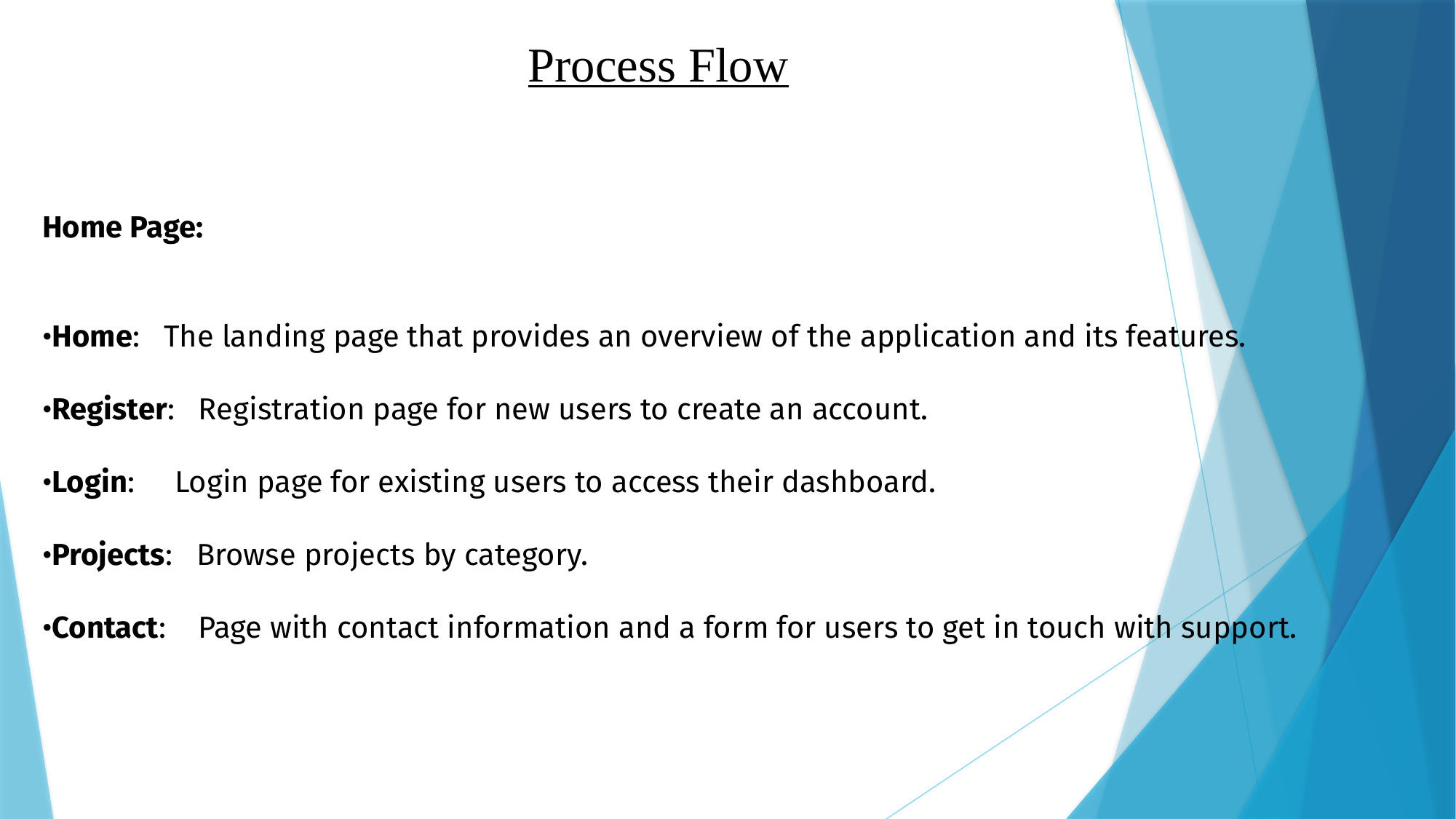

Process Flow

Home Page:

•Home:   The landing page that provides an overview of the application and its features.

•Register:   Registration page for new users to create an account.

•Login:     Login page for existing users to access their dashboard.

•Projects:   Browse projects by category.

•Contact:    Page with contact information and a form for users to get in touch with support.